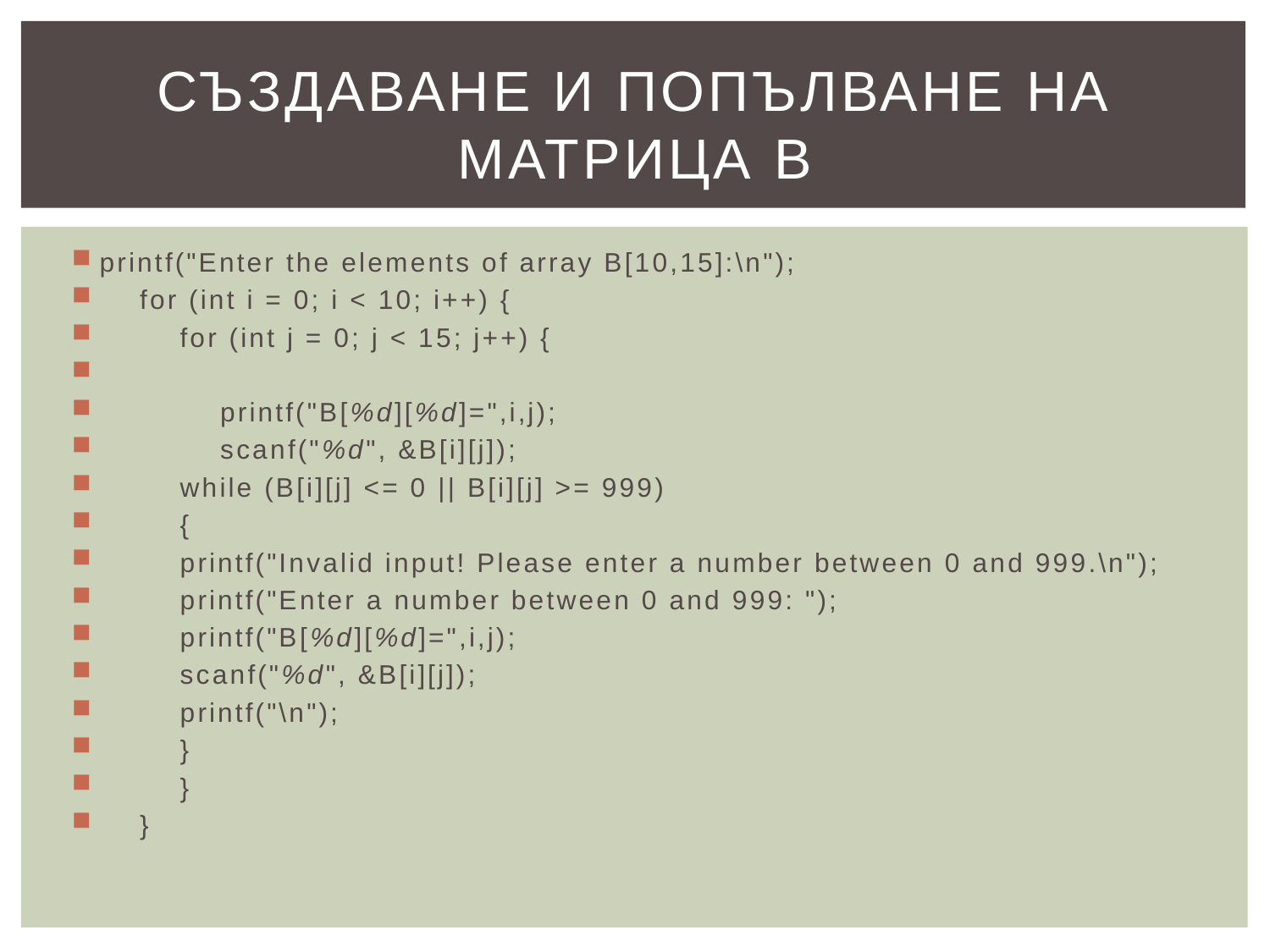

# Създаване и попълване на МАТРИЦА B
printf("Enter the elements of array B[10,15]:\n");
    for (int i = 0; i < 10; i++) {
        for (int j = 0; j < 15; j++) {

            printf("B[%d][%d]=",i,j);
            scanf("%d", &B[i][j]);
        while (B[i][j] <= 0 || B[i][j] >= 999)
        {
        printf("Invalid input! Please enter a number between 0 and 999.\n");
        printf("Enter a number between 0 and 999: ");
        printf("B[%d][%d]=",i,j);
        scanf("%d", &B[i][j]);
        printf("\n");
        }
        }
    }